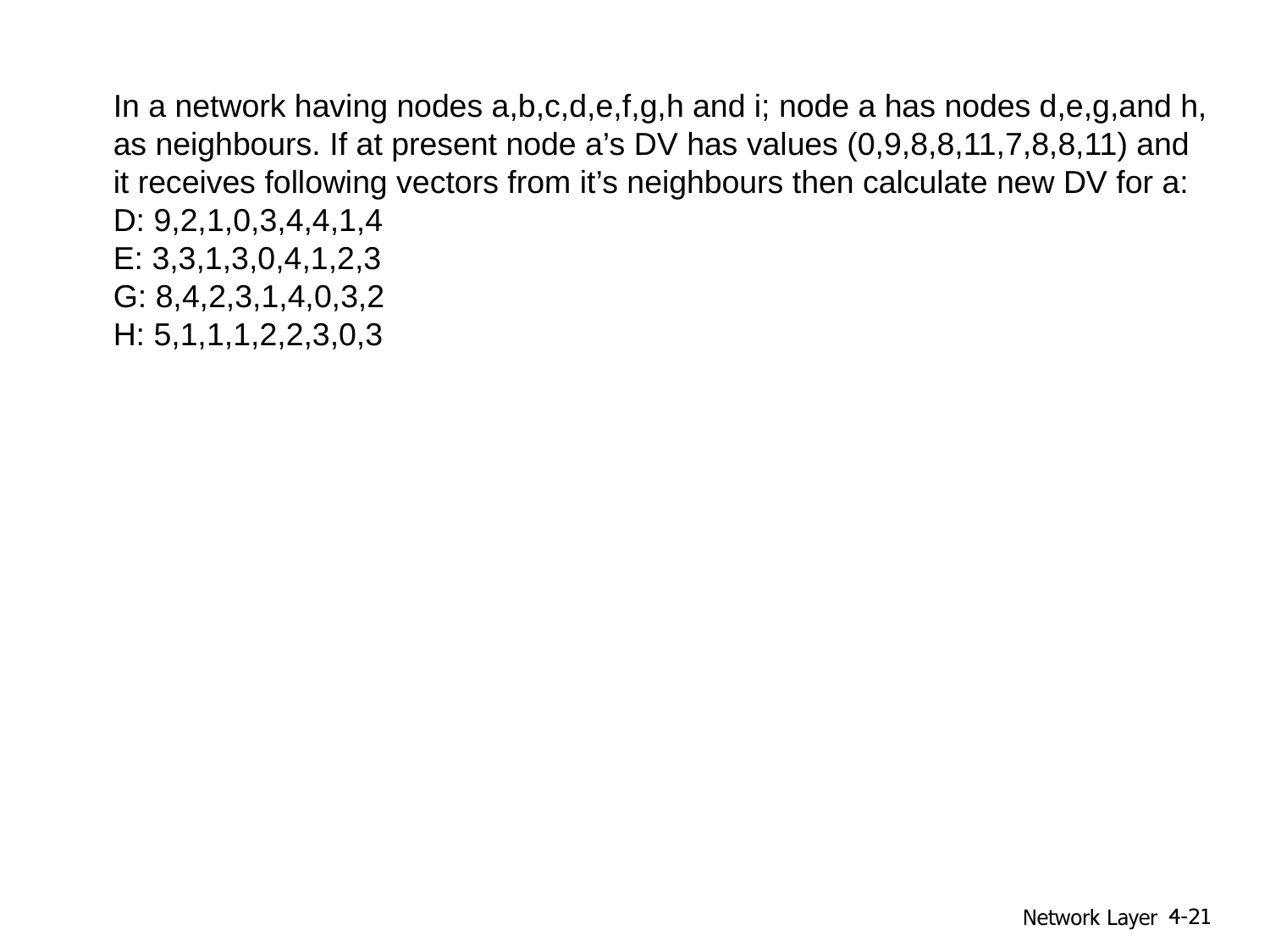

In a network having nodes a,b,c,d,e,f,g,h and i; node a has nodes d,e,g,and h,
as neighbours. If at present node a’s DV has values (0,9,8,8,11,7,8,8,11) and
it receives following vectors from it’s neighbours then calculate new DV for a:
D: 9,2,1,0,3,4,4,1,4
E: 3,3,1,3,0,4,1,2,3
G: 8,4,2,3,1,4,0,3,2
H: 5,1,1,1,2,2,3,0,3
4-21
Network Layer